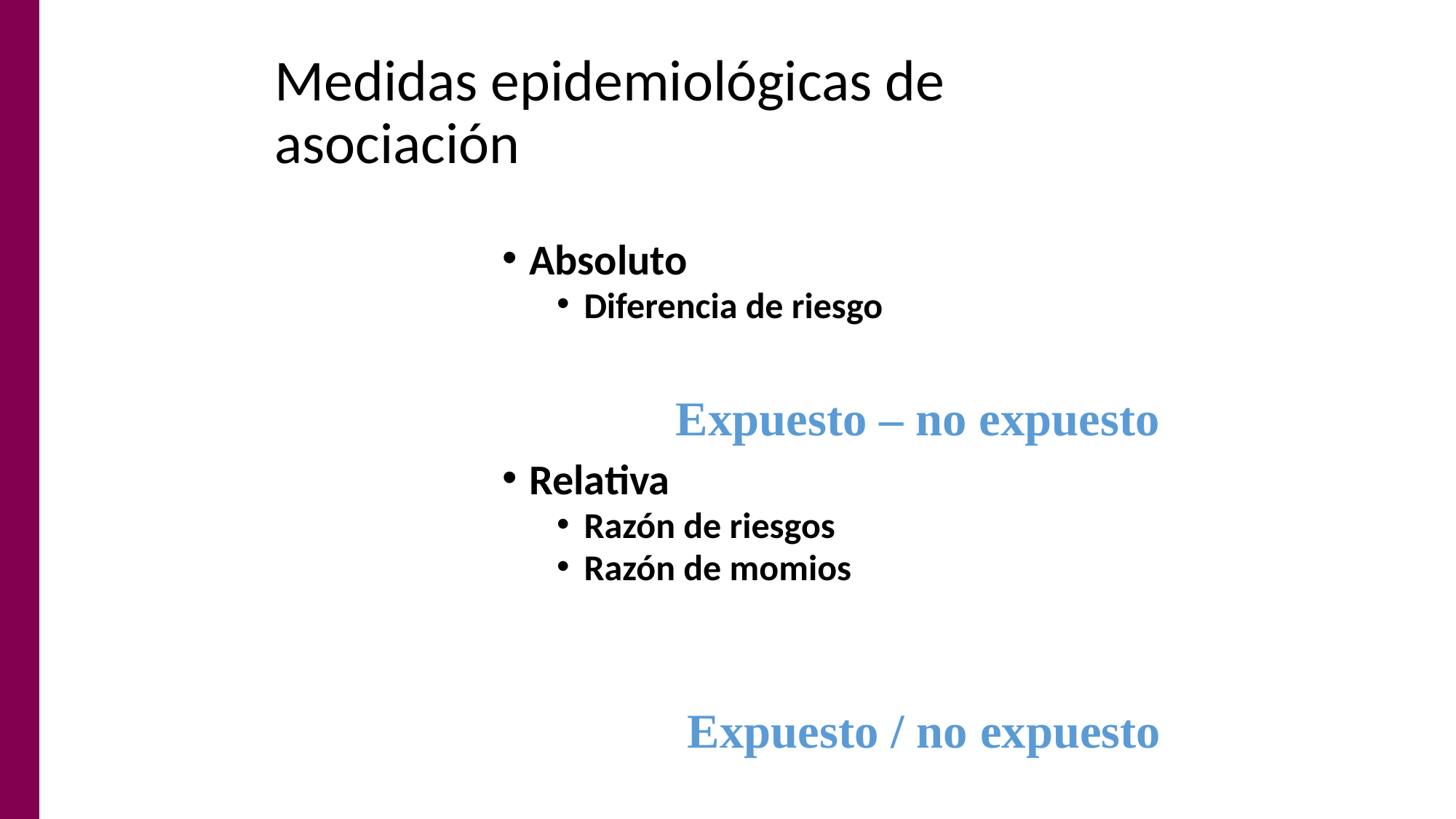

# Medidas epidemiológicas de asociación
Absoluto
Diferencia de riesgo

Relativa
Razón de riesgos
Razón de momios
Expuesto – no expuesto
Expuesto / no expuesto